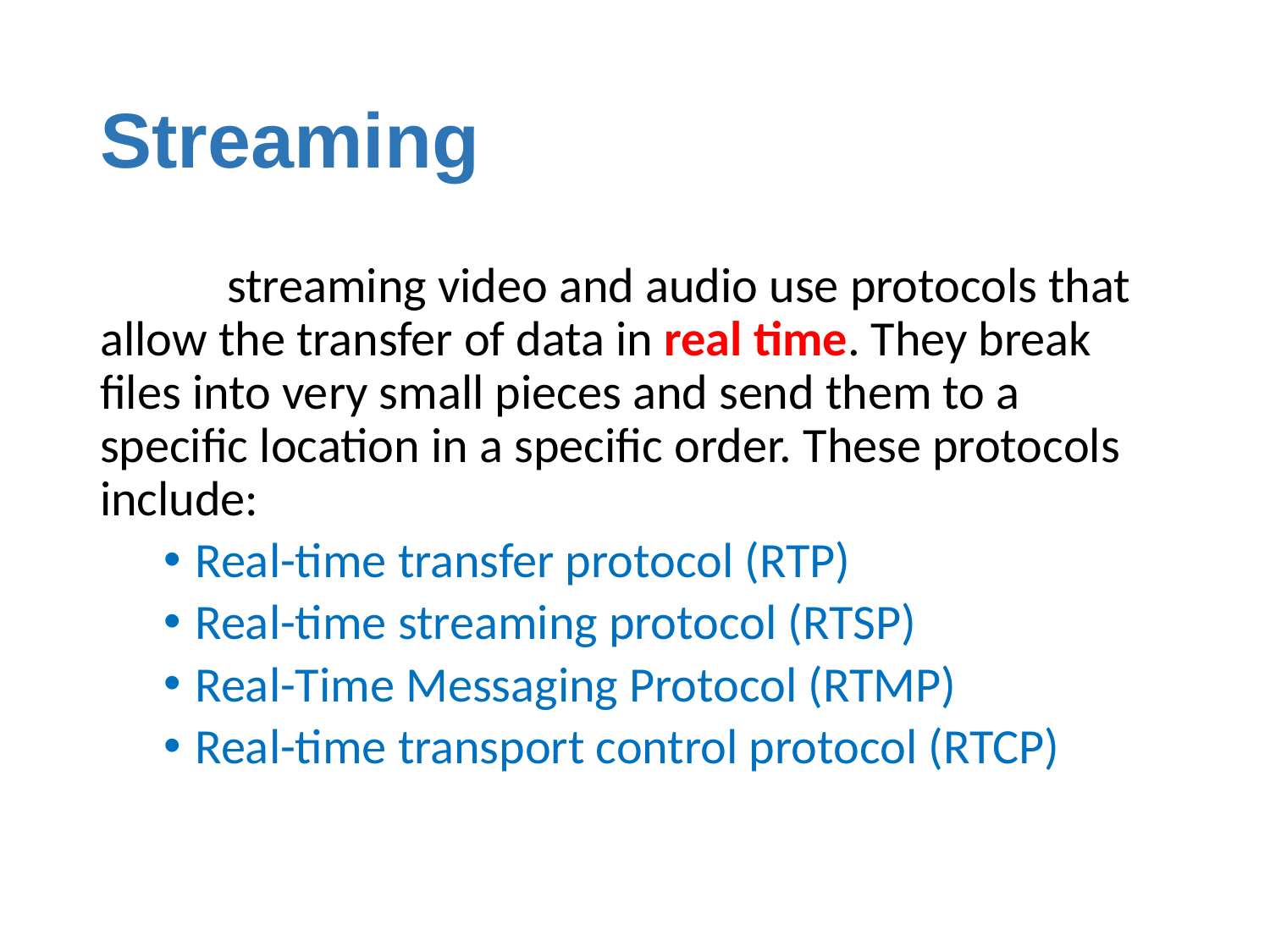

# Streaming
	streaming video and audio use protocols that allow the transfer of data in real time. They break files into very small pieces and send them to a specific location in a specific order. These protocols include:
Real-time transfer protocol (RTP)
Real-time streaming protocol (RTSP)
Real-Time Messaging Protocol (RTMP)
Real-time transport control protocol (RTCP)